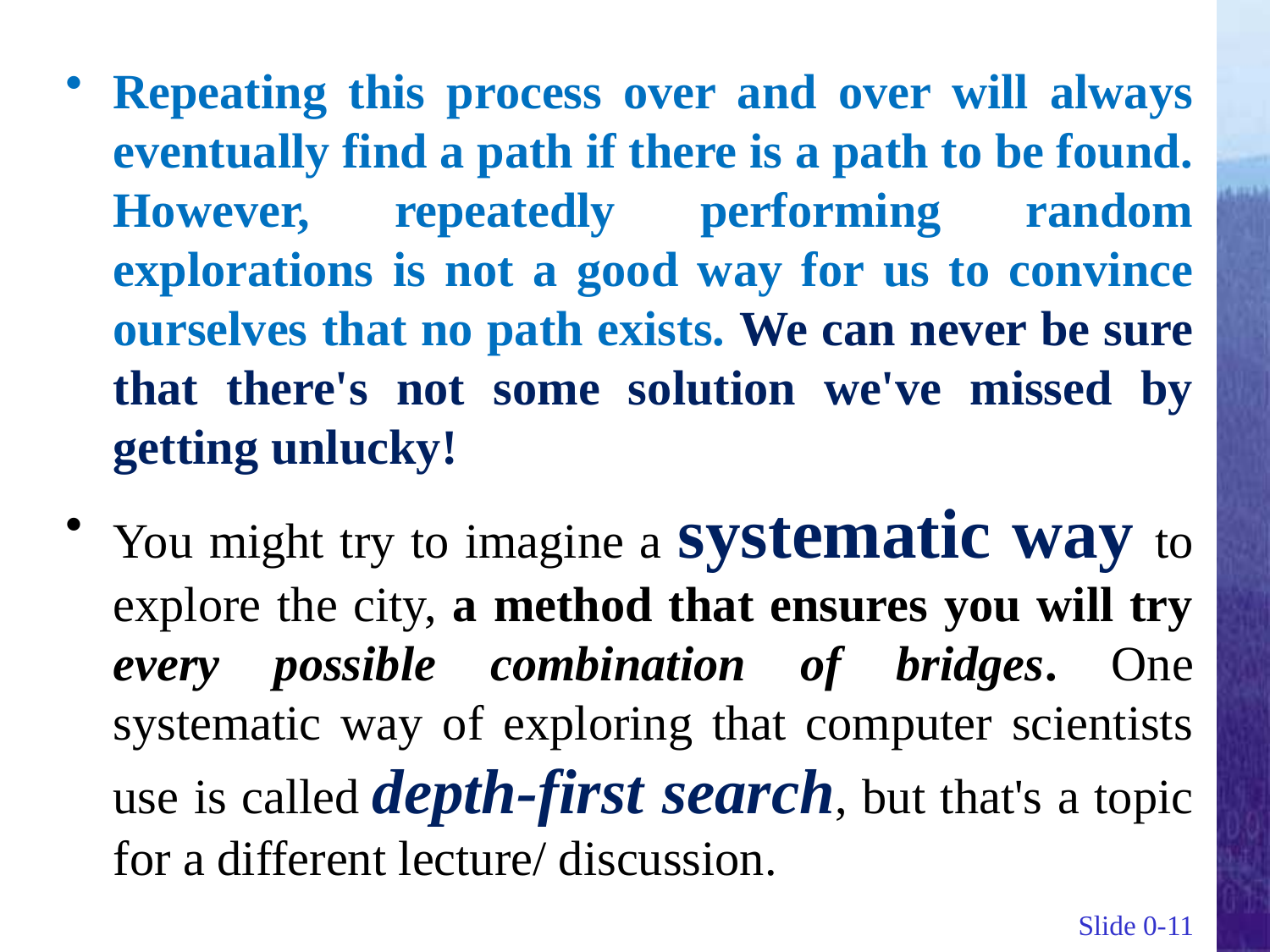

Repeating this process over and over will always eventually find a path if there is a path to be found. However, repeatedly performing random explorations is not a good way for us to convince ourselves that no path exists. We can never be sure that there's not some solution we've missed by getting unlucky!
You might try to imagine a systematic way to explore the city, a method that ensures you will try every possible combination of bridges. One systematic way of exploring that computer scientists use is called depth-first search, but that's a topic for a different lecture/ discussion.